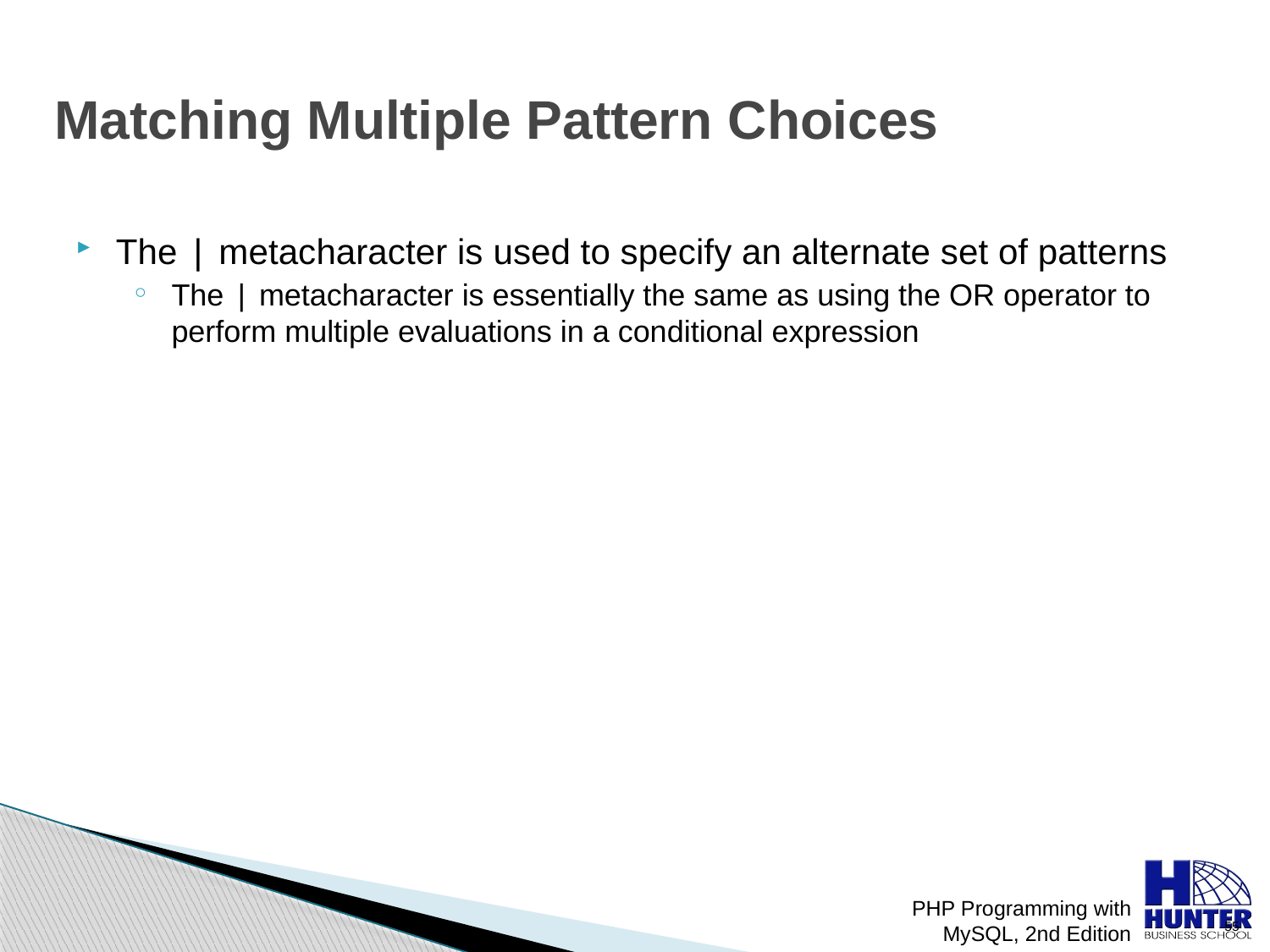

# Matching Multiple Pattern Choices
The | metacharacter is used to specify an alternate set of patterns
The | metacharacter is essentially the same as using the OR operator to perform multiple evaluations in a conditional expression

PHP Programming with MySQL, 2nd Edition
 55